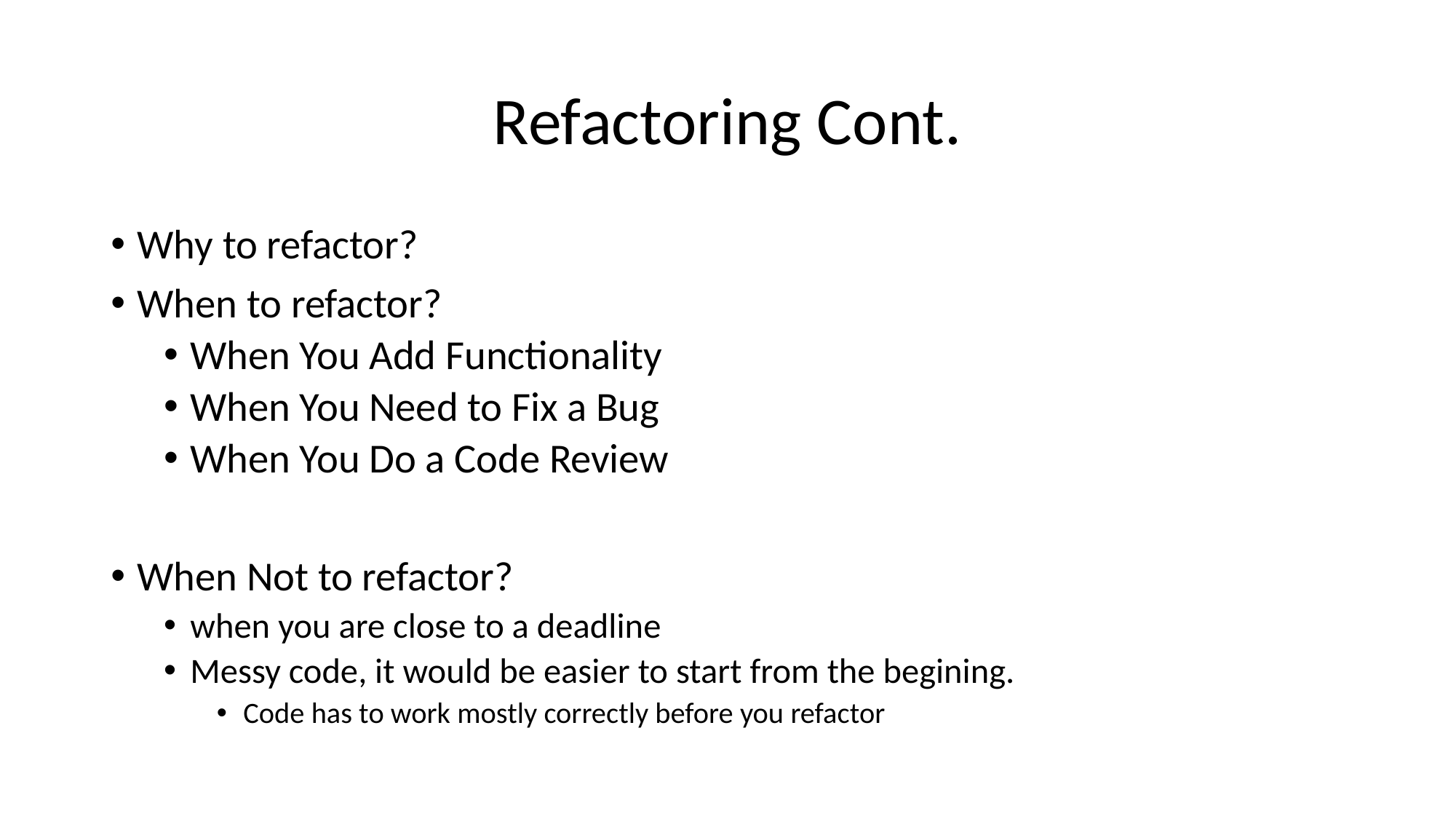

# Refactoring Cont.
Why to refactor?
When to refactor?
When You Add Functionality
When You Need to Fix a Bug
When You Do a Code Review

When Not to refactor?
when you are close to a deadline
Messy code, it would be easier to start from the begining.
Code has to work mostly correctly before you refactor